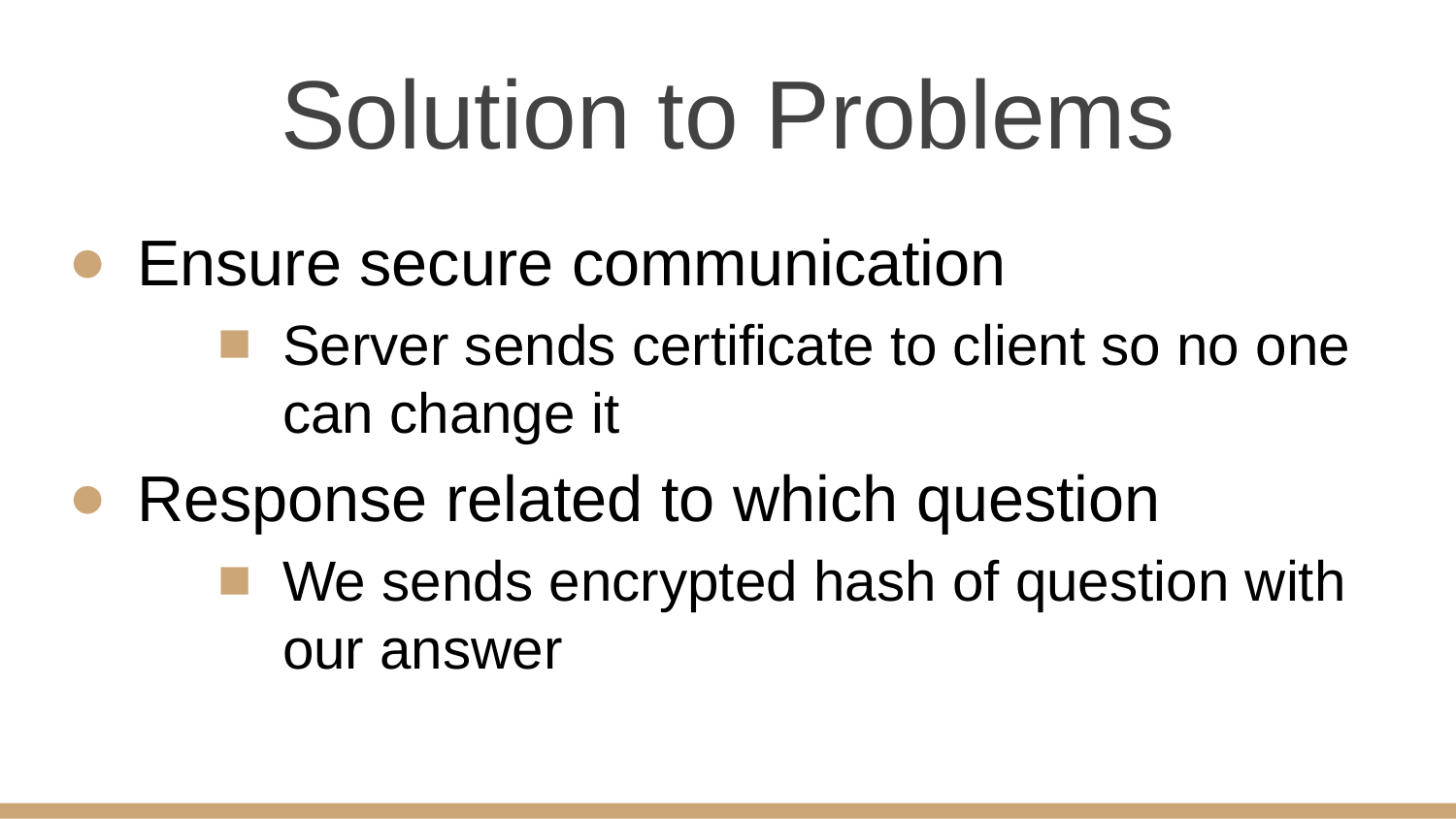

# Solution to Problems
Ensure secure communication
Server sends certificate to client so no one can change it
Response related to which question
We sends encrypted hash of question with our answer